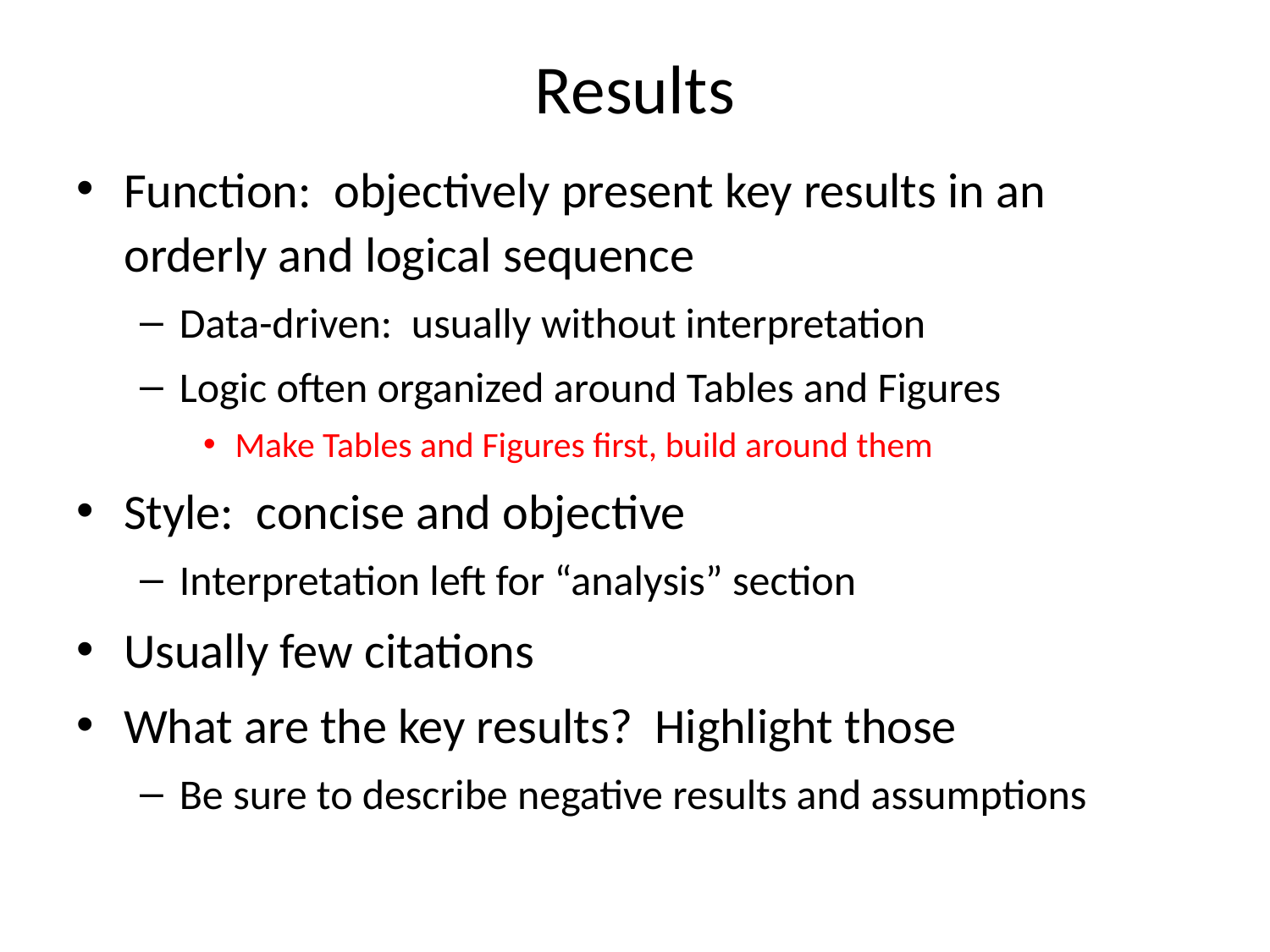

# Results
Function:  objectively present key results in an orderly and logical sequence
Data-driven:  usually without interpretation
Logic often organized around Tables and Figures
Make Tables and Figures first, build around them
Style:  concise and objective
Interpretation left for “analysis” section
Usually few citations
What are the key results?  Highlight those
Be sure to describe negative results and assumptions